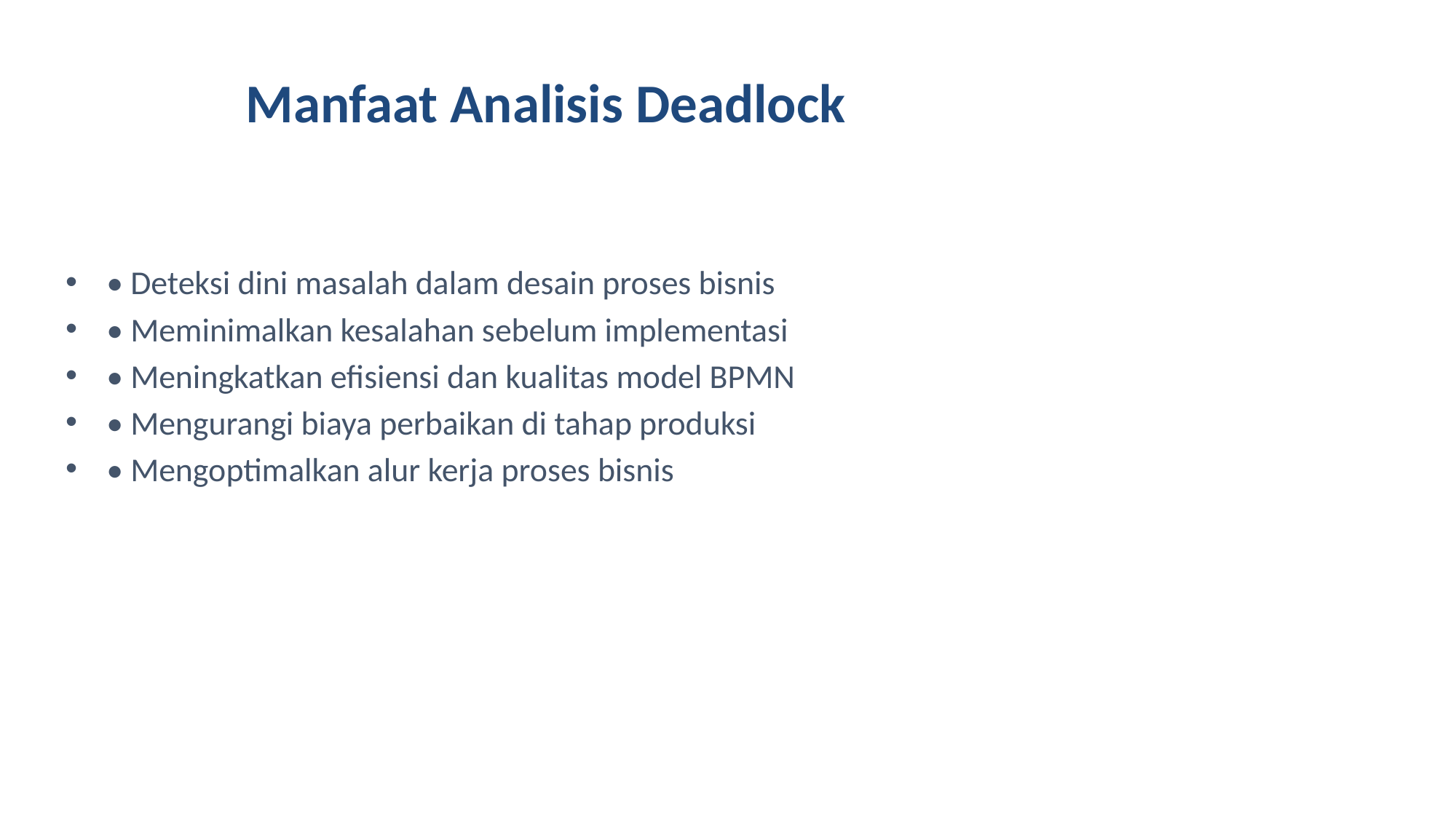

# Manfaat Analisis Deadlock

• Deteksi dini masalah dalam desain proses bisnis
• Meminimalkan kesalahan sebelum implementasi
• Meningkatkan efisiensi dan kualitas model BPMN
• Mengurangi biaya perbaikan di tahap produksi
• Mengoptimalkan alur kerja proses bisnis